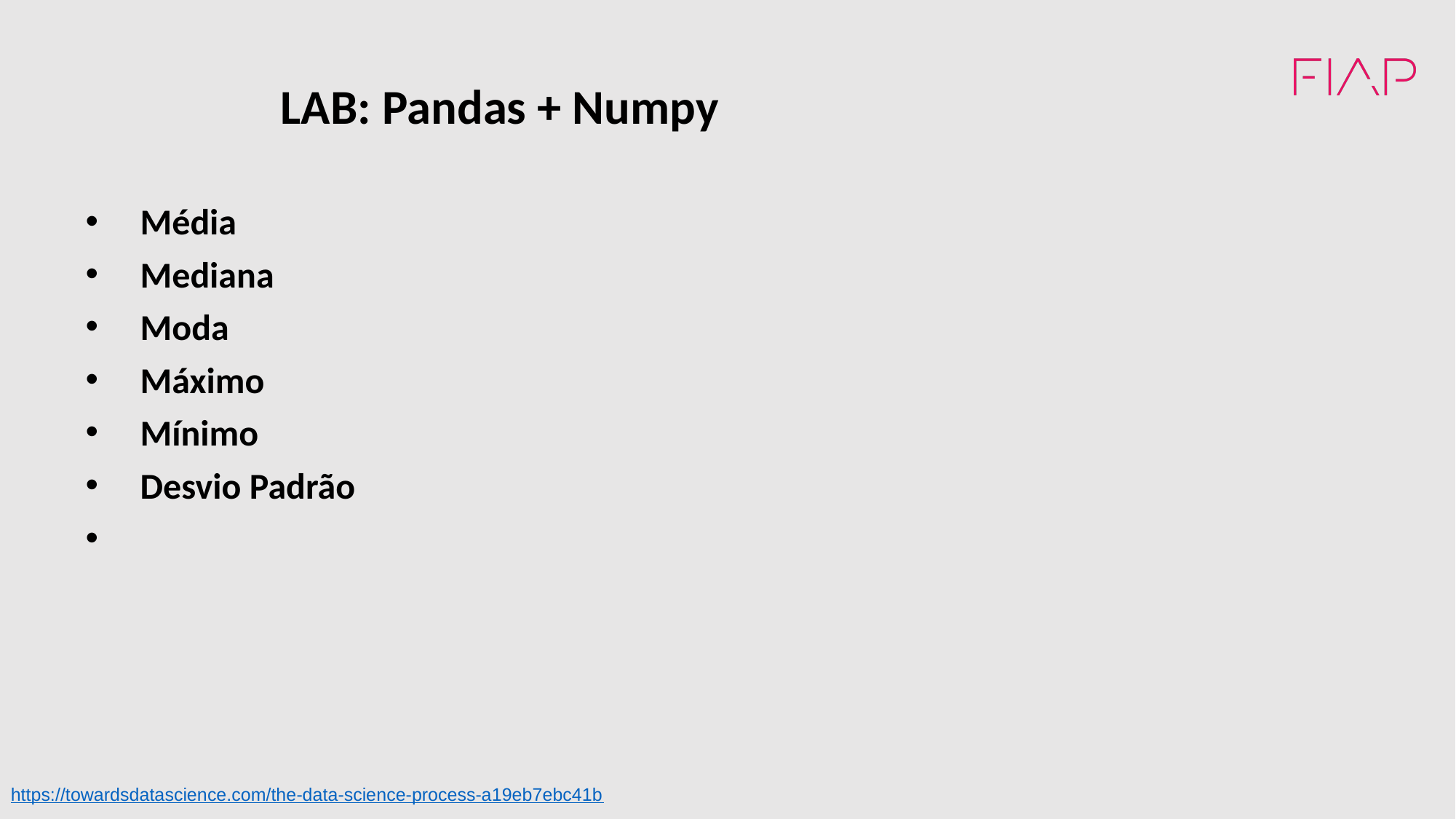

LAB: Pandas + Numpy
Média
Mediana
Moda
Máximo
Mínimo
Desvio Padrão

https://towardsdatascience.com/the-data-science-process-a19eb7ebc41b